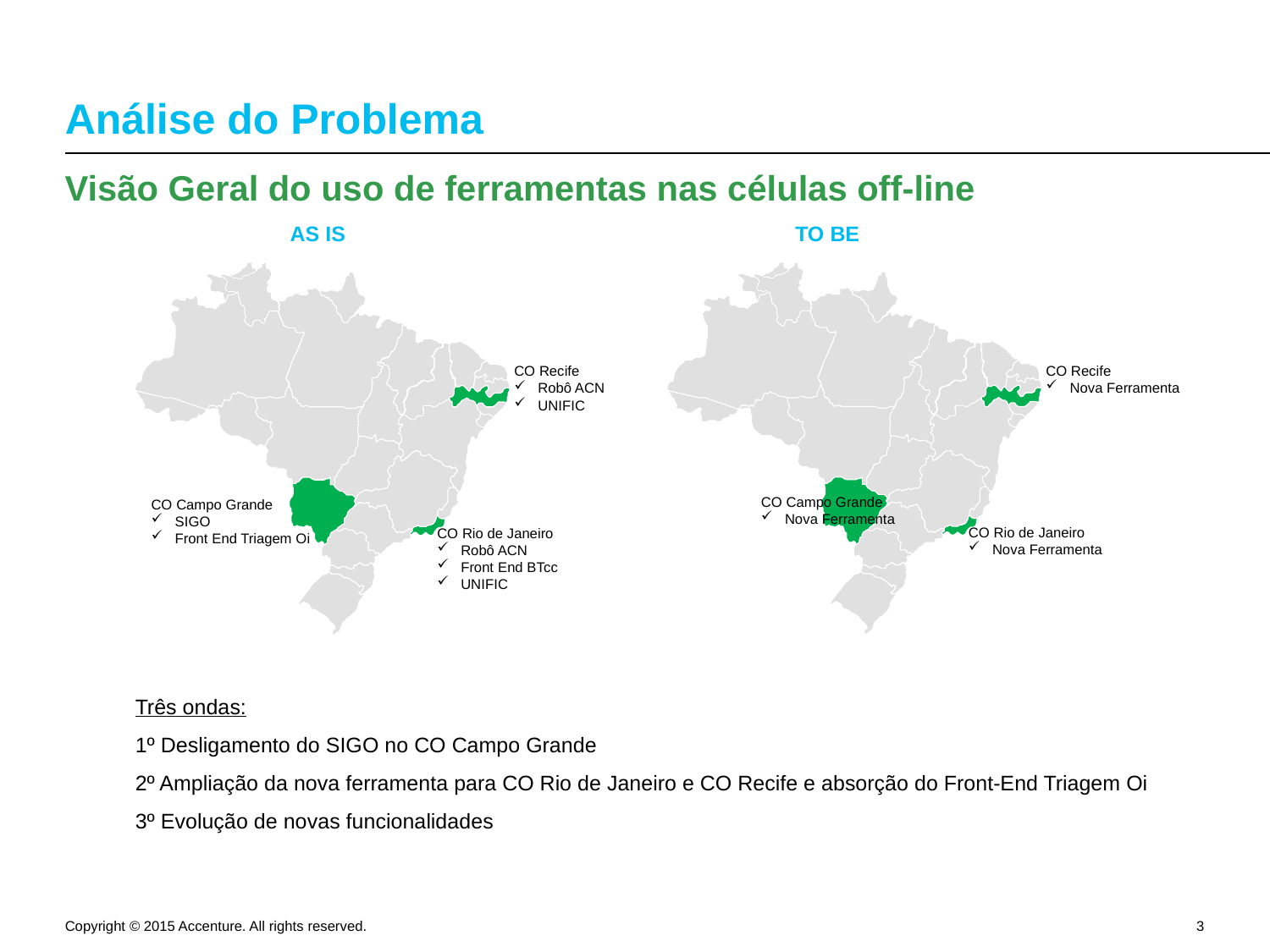

# Análise do Problema
Visão Geral do uso de ferramentas nas células off-line
TO BE
AS IS

CO Recife
Nova Ferramenta
CO Recife
Robô ACN
UNIFIC
CO Campo Grande
Nova Ferramenta
CO Campo Grande
SIGO
Front End Triagem Oi
CO Rio de Janeiro
Nova Ferramenta
CO Rio de Janeiro
Robô ACN
Front End BTcc
UNIFIC
Três ondas:
1º Desligamento do SIGO no CO Campo Grande
2º Ampliação da nova ferramenta para CO Rio de Janeiro e CO Recife e absorção do Front-End Triagem Oi
3º Evolução de novas funcionalidades